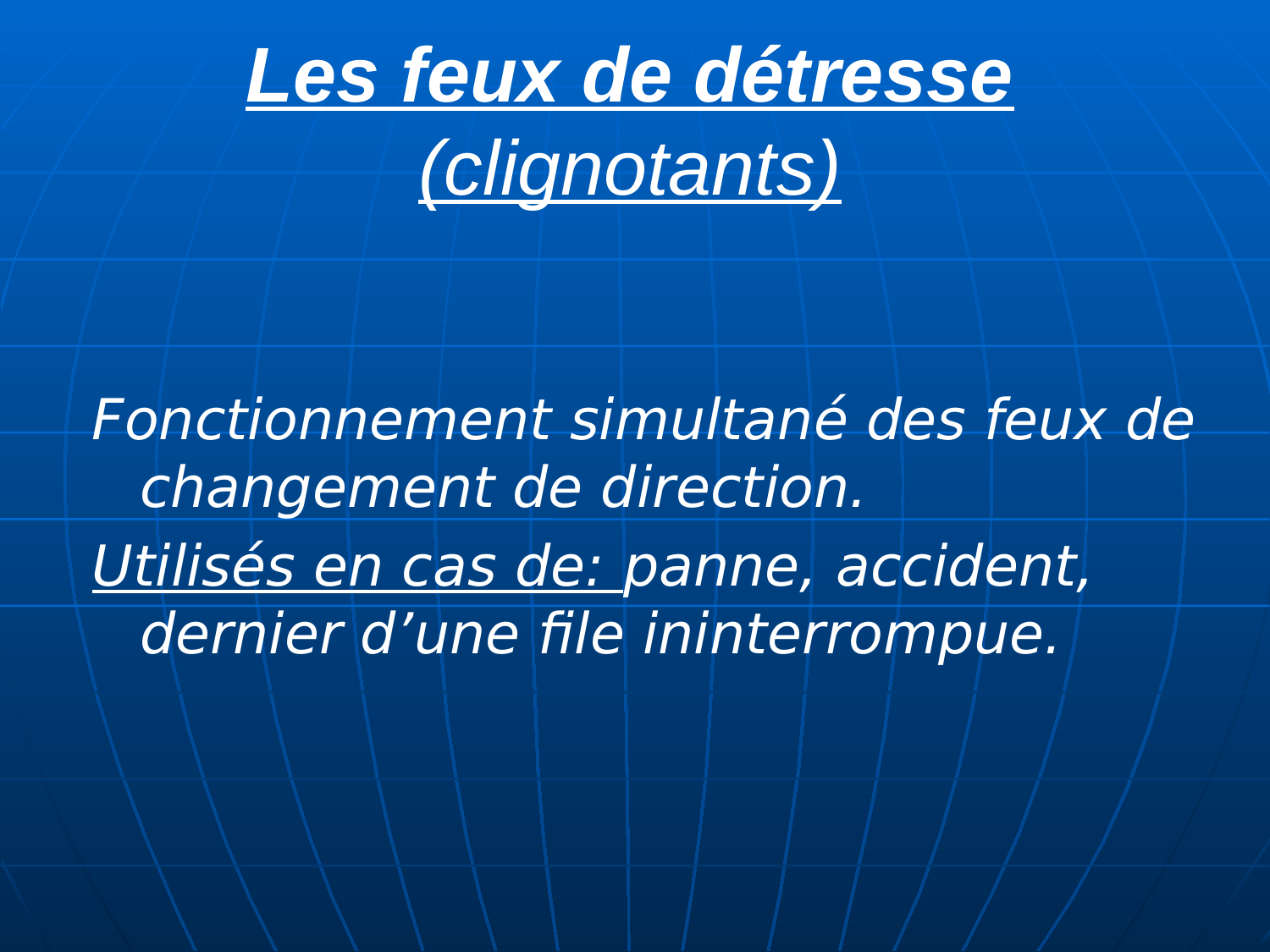

# Les feux de détresse (clignotants)
Fonctionnement simultané des feux de changement de direction.
Utilisés en cas de: panne, accident, dernier d’une file ininterrompue.